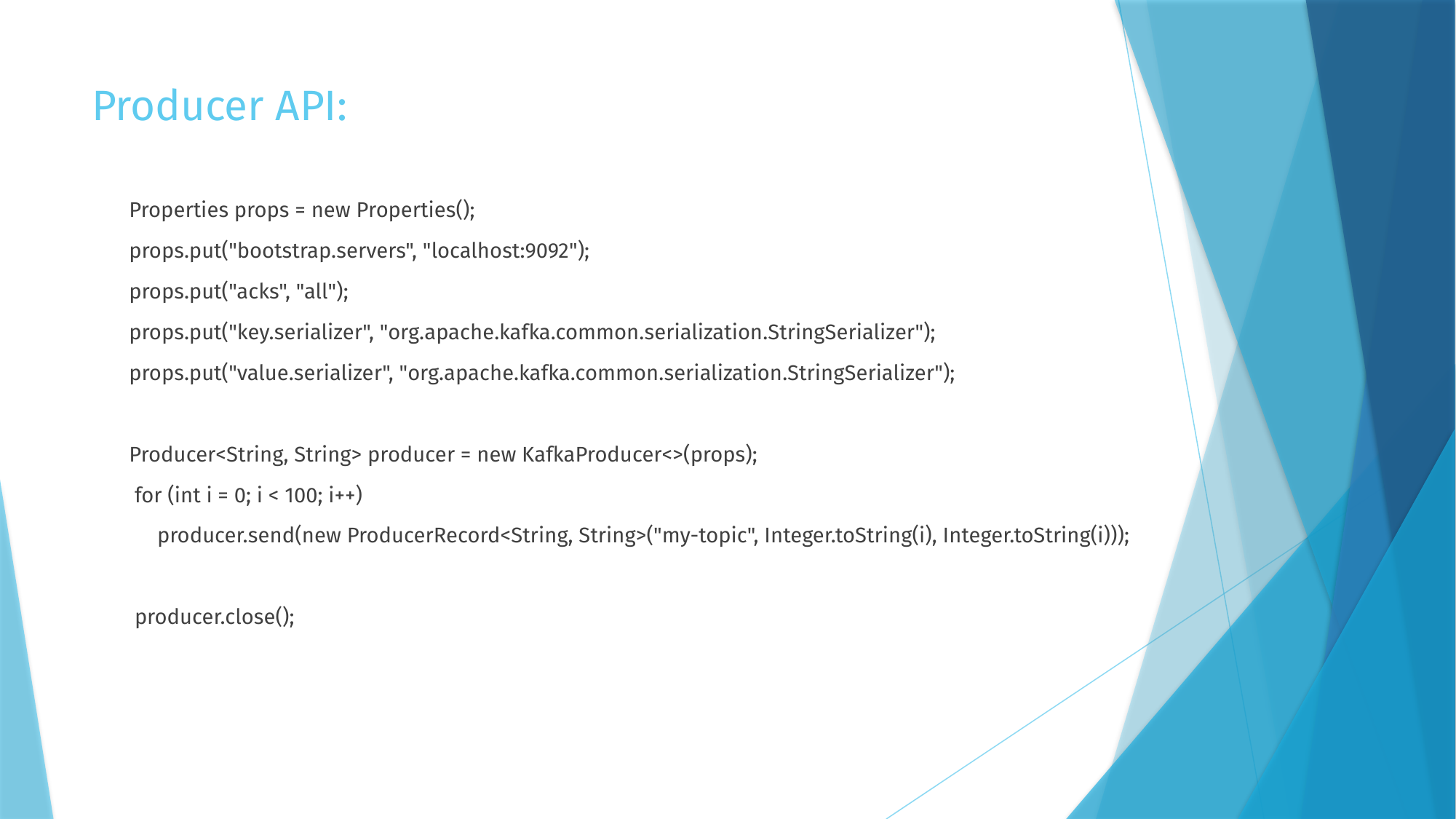

# Producer API:
Properties props = new Properties();
props.put("bootstrap.servers", "localhost:9092");
props.put("acks", "all");
props.put("key.serializer", "org.apache.kafka.common.serialization.StringSerializer");
props.put("value.serializer", "org.apache.kafka.common.serialization.StringSerializer");

Producer<String, String> producer = new KafkaProducer<>(props);
 for (int i = 0; i < 100; i++)
     producer.send(new ProducerRecord<String, String>("my-topic", Integer.toString(i), Integer.toString(i)));

 producer.close();